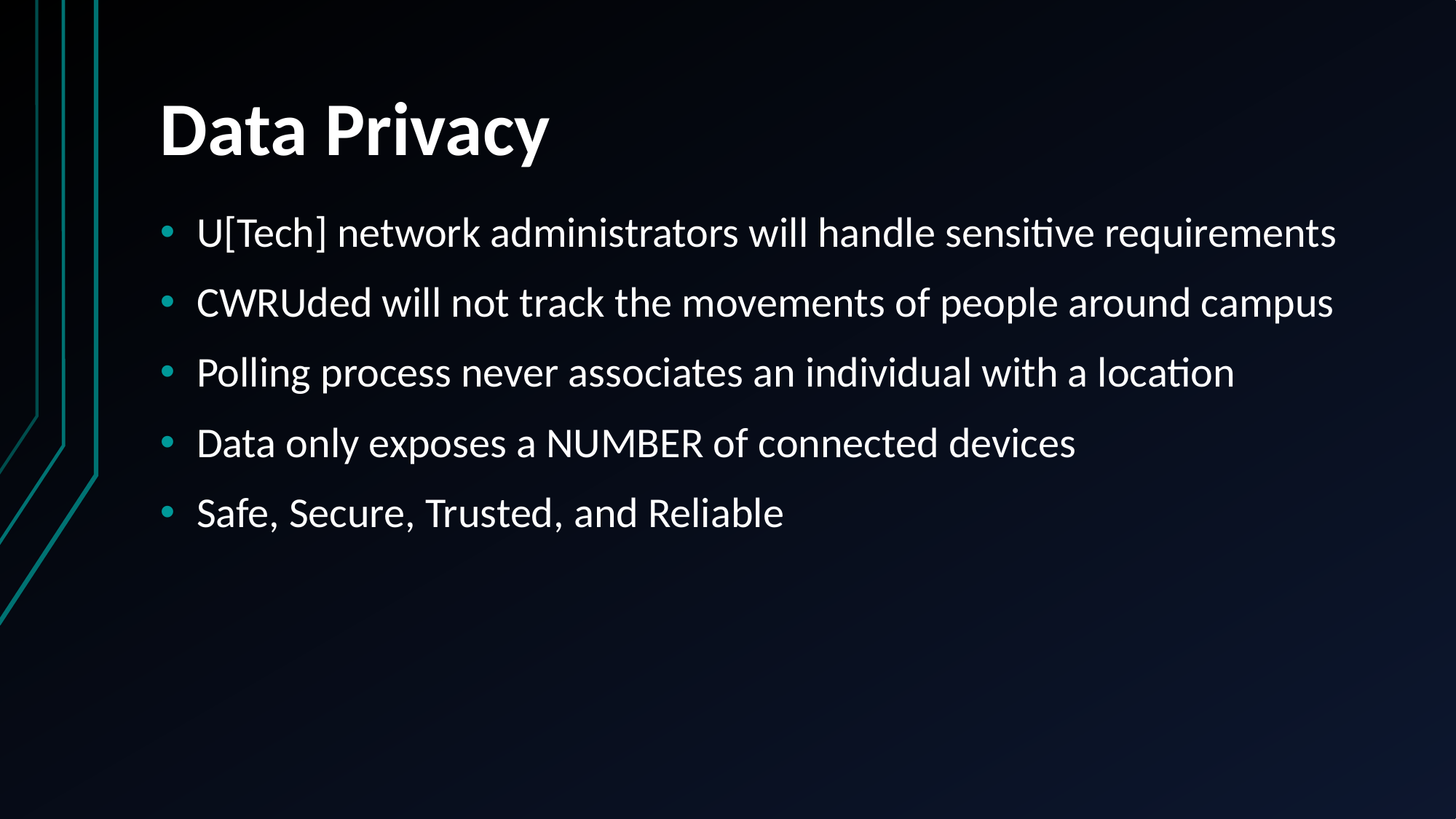

# Data Privacy
U[Tech] network administrators will handle sensitive requirements
CWRUded will not track the movements of people around campus
Polling process never associates an individual with a location
Data only exposes a NUMBER of connected devices
Safe, Secure, Trusted, and Reliable